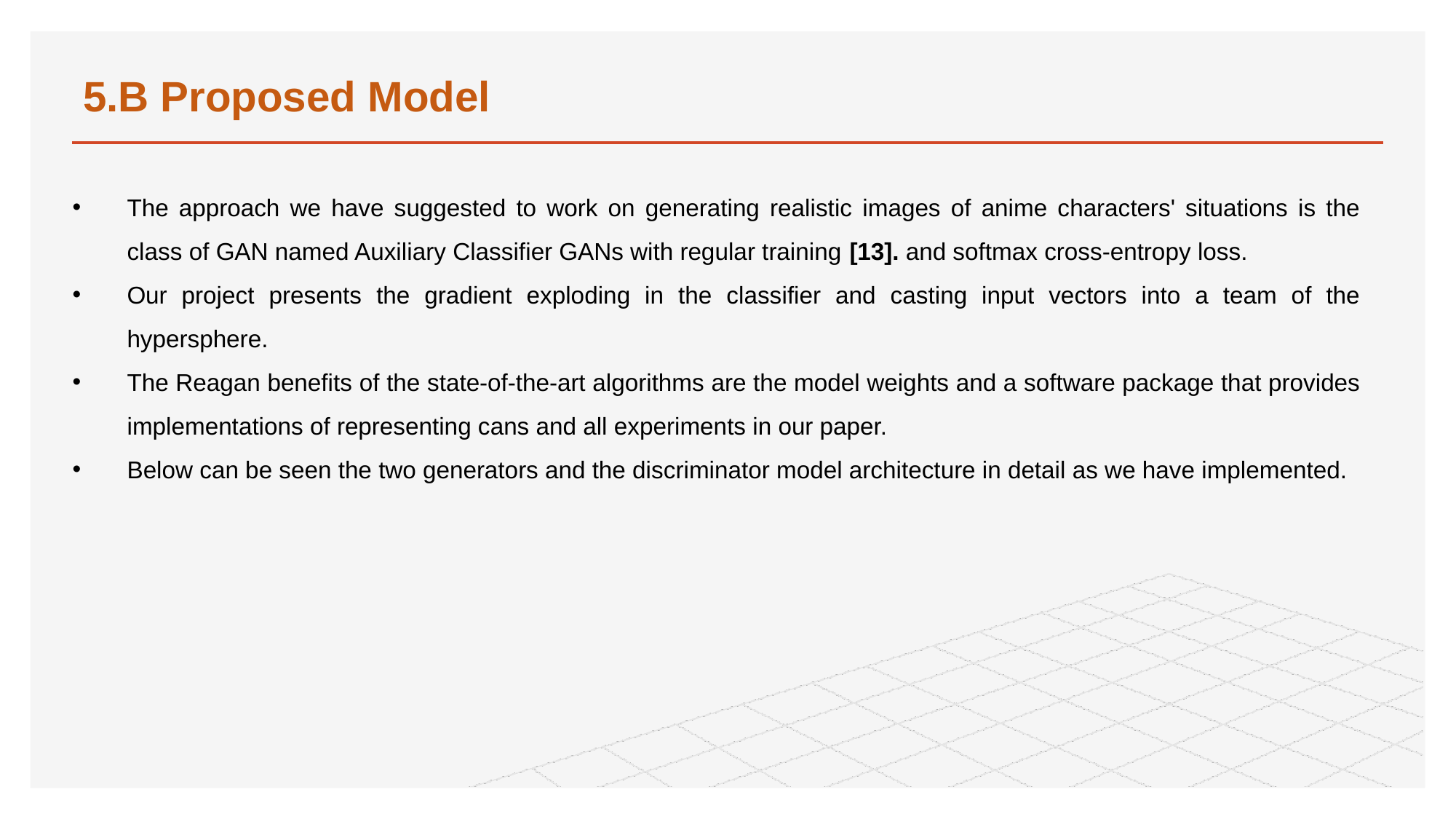

# 5.B Proposed Model
The approach we have suggested to work on generating realistic images of anime characters' situations is the class of GAN named Auxiliary Classifier GANs with regular training [13]. and softmax cross-entropy loss.
Our project presents the gradient exploding in the classifier and casting input vectors into a team of the hypersphere.
The Reagan benefits of the state-of-the-art algorithms are the model weights and a software package that provides implementations of representing cans and all experiments in our paper.
Below can be seen the two generators and the discriminator model architecture in detail as we have implemented.